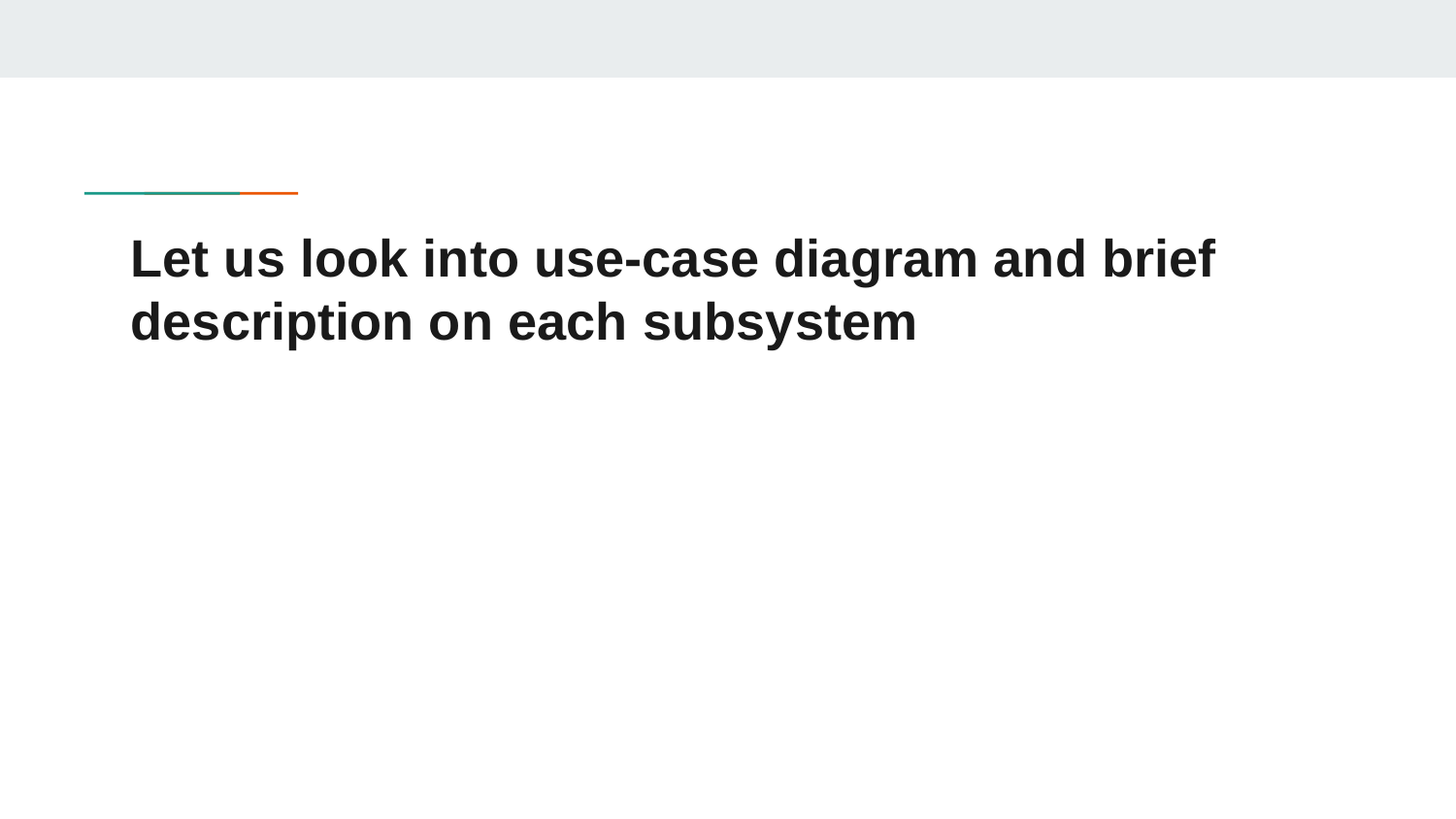

# Let us look into use-case diagram and brief description on each subsystem